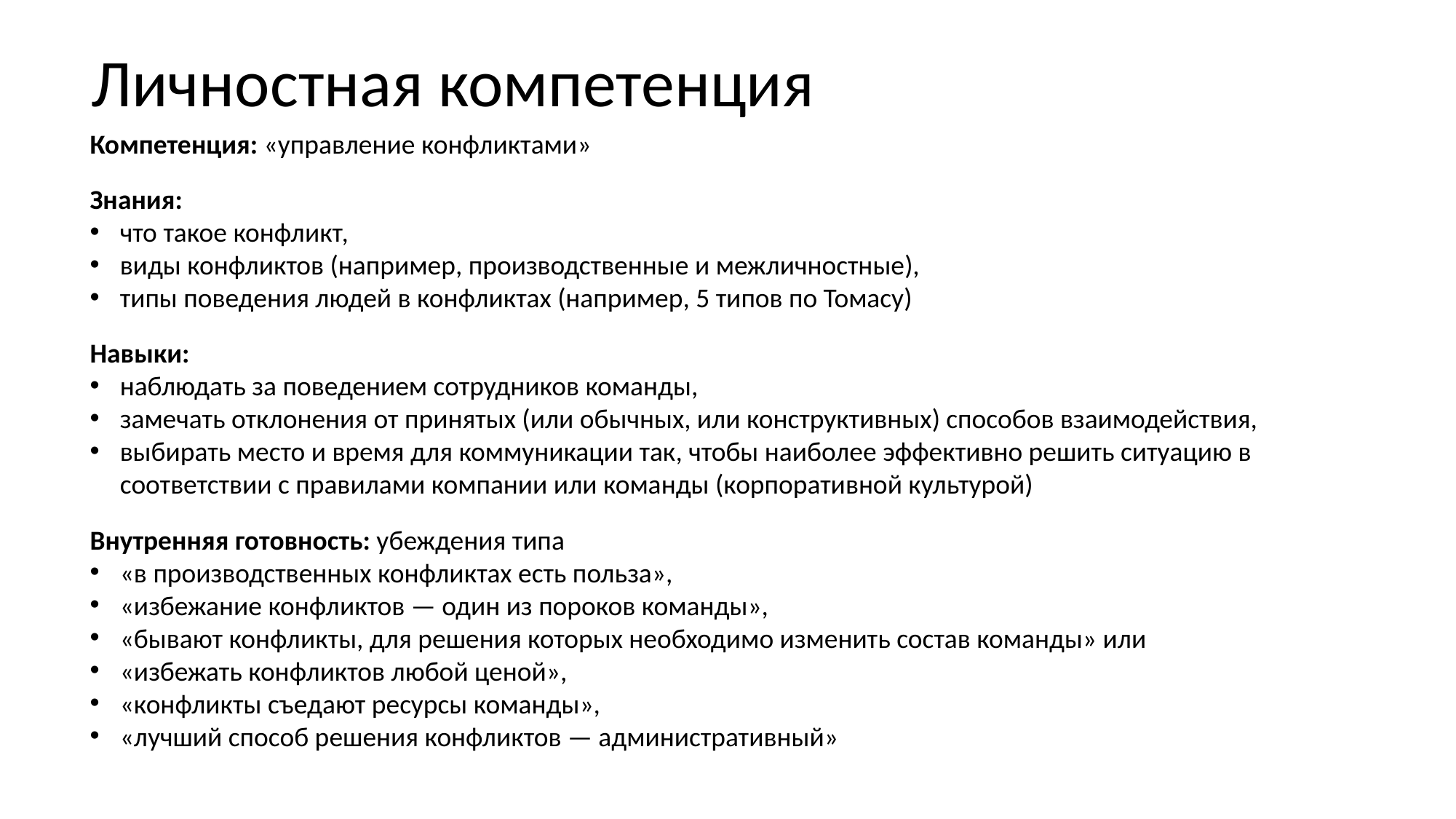

# Личностная компетенция
Компетенция: «управление конфликтами»
Знания:
что такое конфликт,
виды конфликтов (например, производственные и межличностные),
типы поведения людей в конфликтах (например, 5 типов по Томасу)
Навыки:
наблюдать за поведением сотрудников команды,
замечать отклонения от принятых (или обычных, или конструктивных) способов взаимодействия,
выбирать место и время для коммуникации так, чтобы наиболее эффективно решить ситуацию в соответствии с правилами компании или команды (корпоративной культурой)
Внутренняя готовность: убеждения типа
«в производственных конфликтах есть польза»,
«избежание конфликтов — один из пороков команды»,
«бывают конфликты, для решения которых необходимо изменить состав команды» или
«избежать конфликтов любой ценой»,
«конфликты съедают ресурсы команды»,
«лучший способ решения конфликтов — административный»